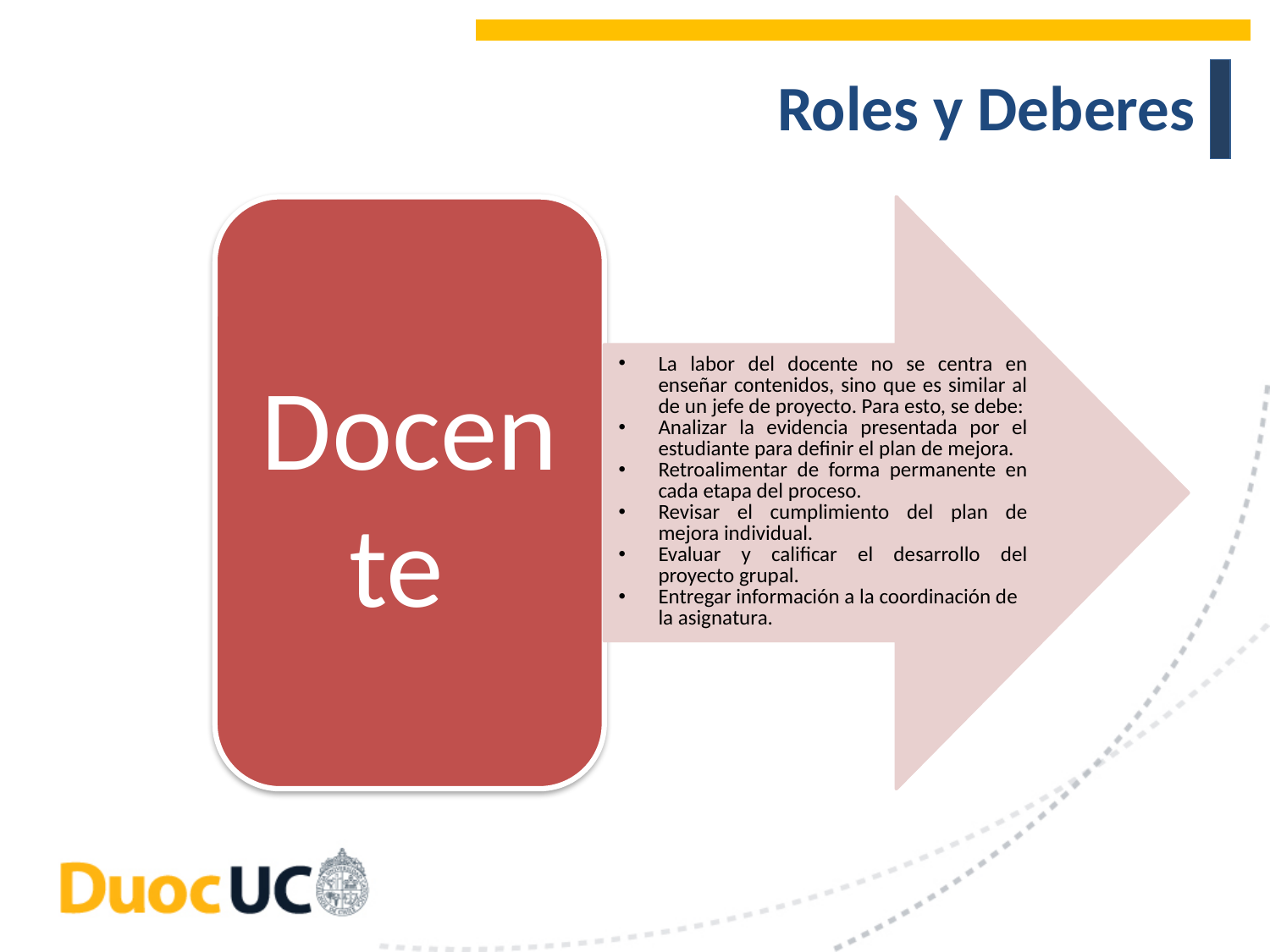

Roles y Deberes
Docente
La labor del docente no se centra en enseñar contenidos, sino que es similar al de un jefe de proyecto. Para esto, se debe:
Analizar la evidencia presentada por el estudiante para definir el plan de mejora.
Retroalimentar de forma permanente en cada etapa del proceso.
Revisar el cumplimiento del plan de mejora individual.
Evaluar y calificar el desarrollo del proyecto grupal.
Entregar información a la coordinación de la asignatura.
Estudiante